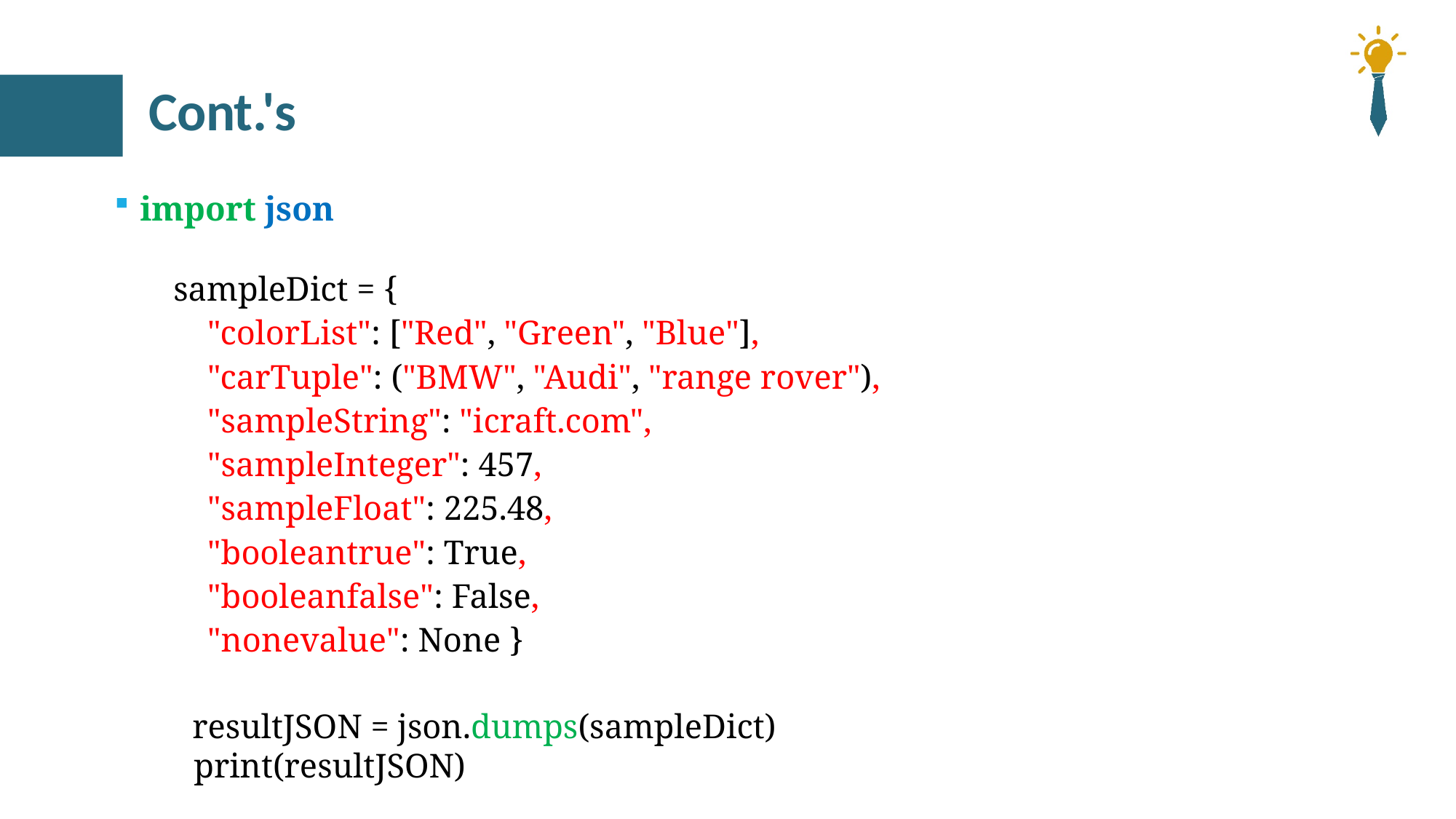

# Cont.'s
import json

	sampleDict = {
    "colorList": ["Red", "Green", "Blue"],
    "carTuple": ("BMW", "Audi", "range rover"),
    "sampleString": "icraft.com",
    "sampleInteger": 457,
    "sampleFloat": 225.48,
    "booleantrue": True,
    "booleanfalse": False,
    "nonevalue": None }

	 resultJSON = json.dumps(sampleDict)
 	 print(resultJSON)